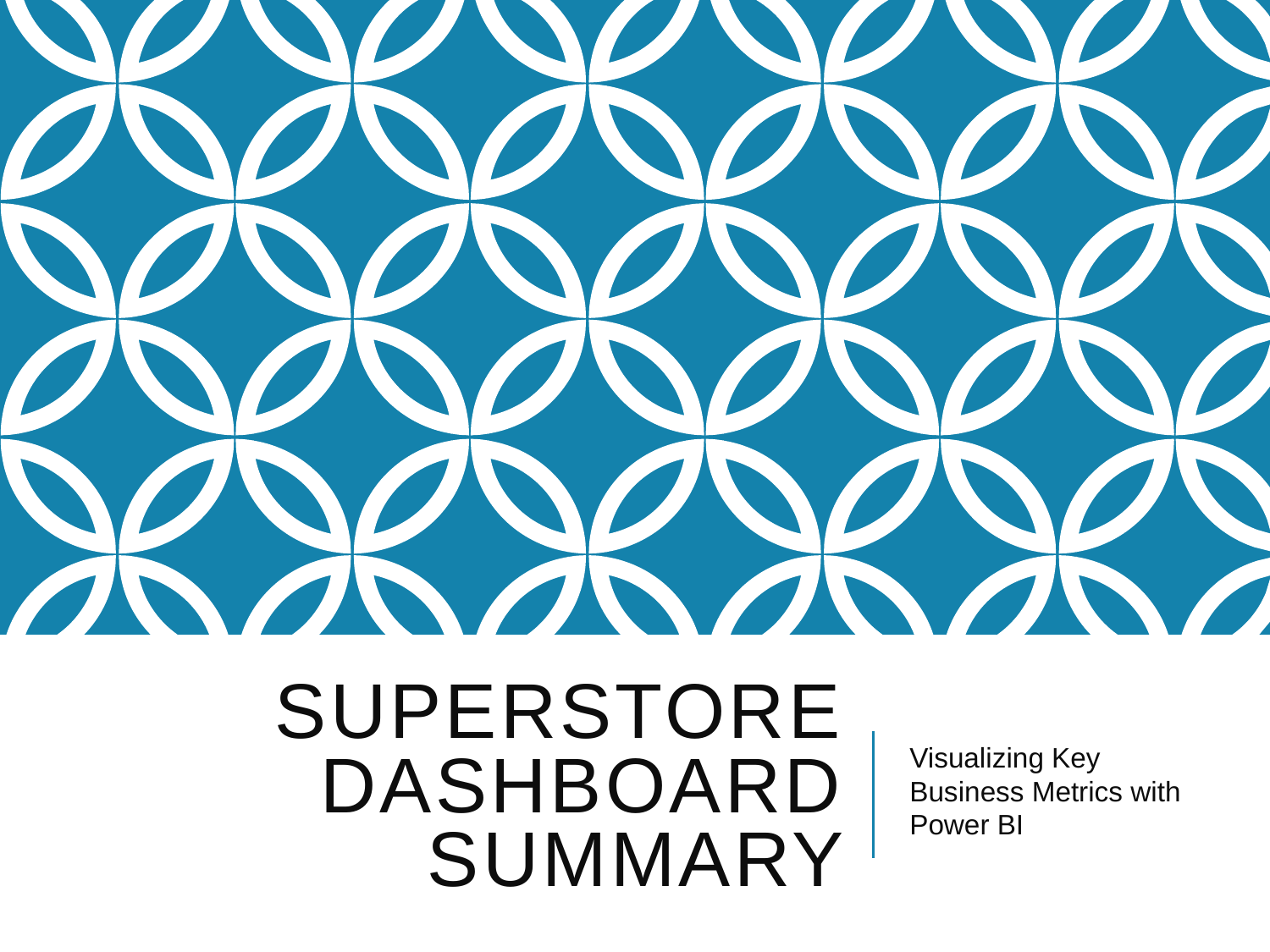

# Superstore Dashboard Summary
Visualizing Key Business Metrics with Power BI